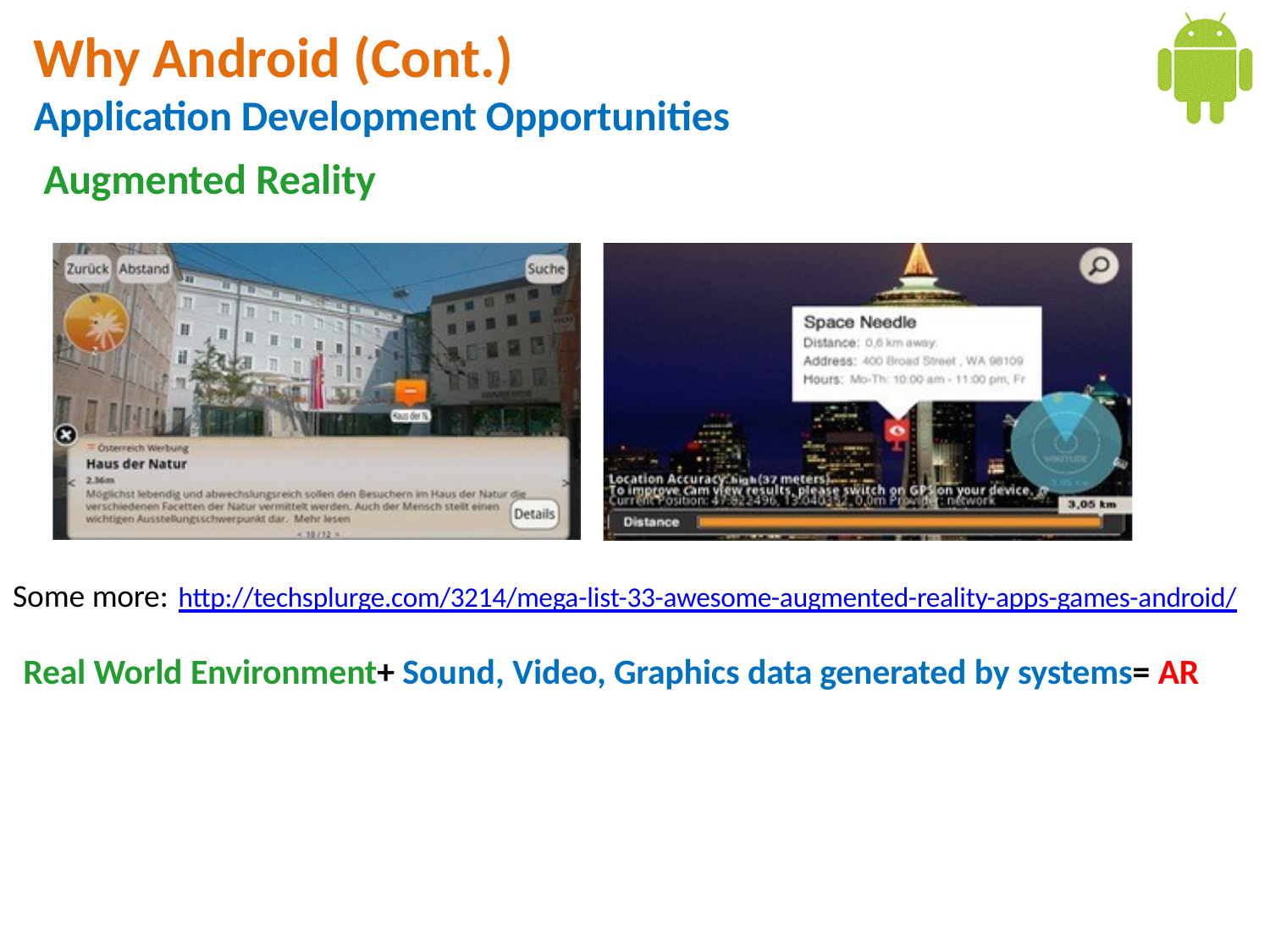

# Why Android (Cont.)
Application Development Opportunities  Augmented Reality

Some more: http://techsplurge.com/3214/mega-list-33-awesome-augmented-reality-apps-games-android/

Real World Environment+ Sound, Video, Graphics data generated by systems= AR